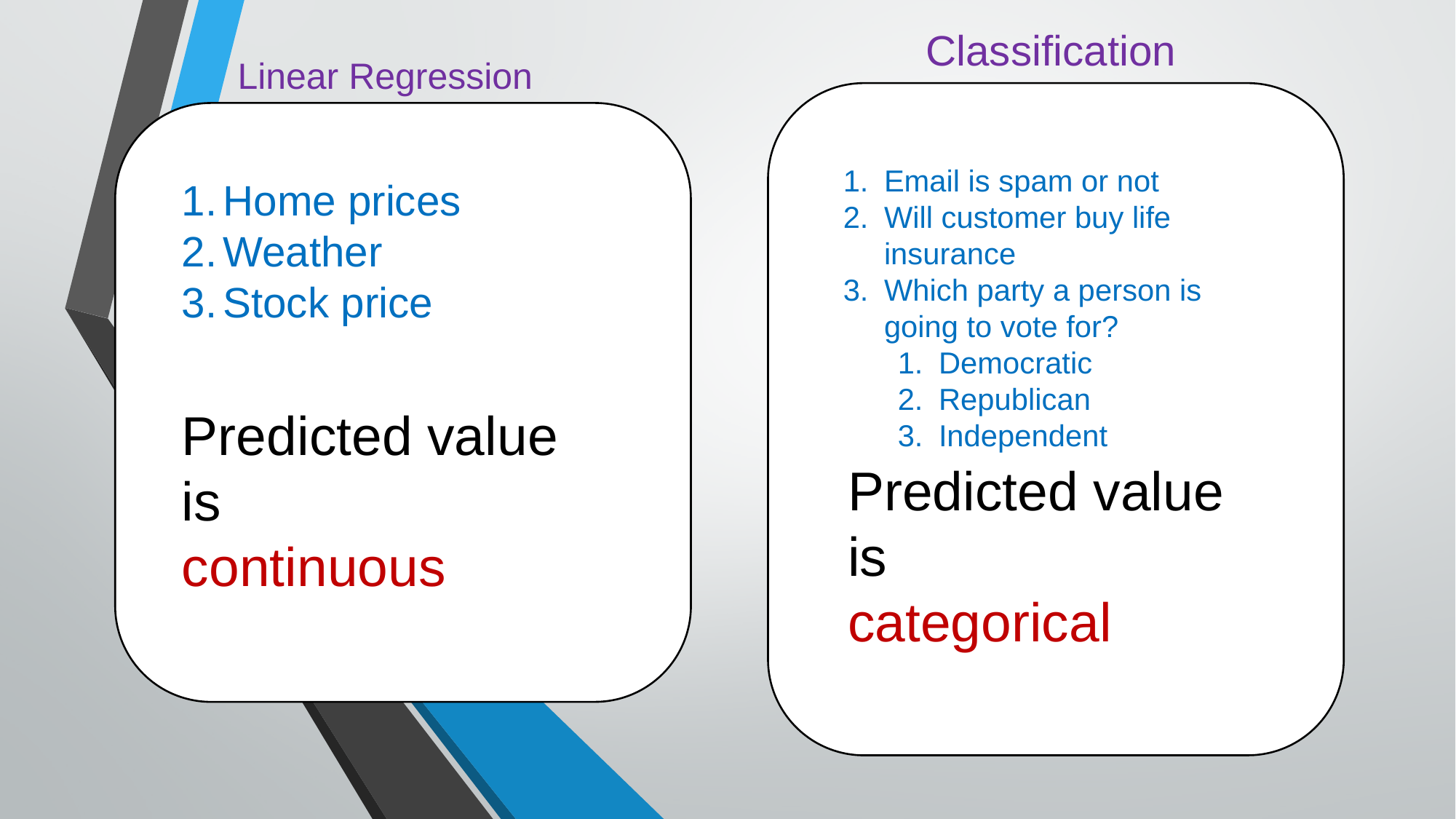

Classification
Linear Regression

Email is spam or not
Will customer buy life insurance
Which party a person is going to vote for?
Democratic
Republican
Independent
Home prices
Weather
Stock price
Predicted value is
continuous
Predicted value is
categorical